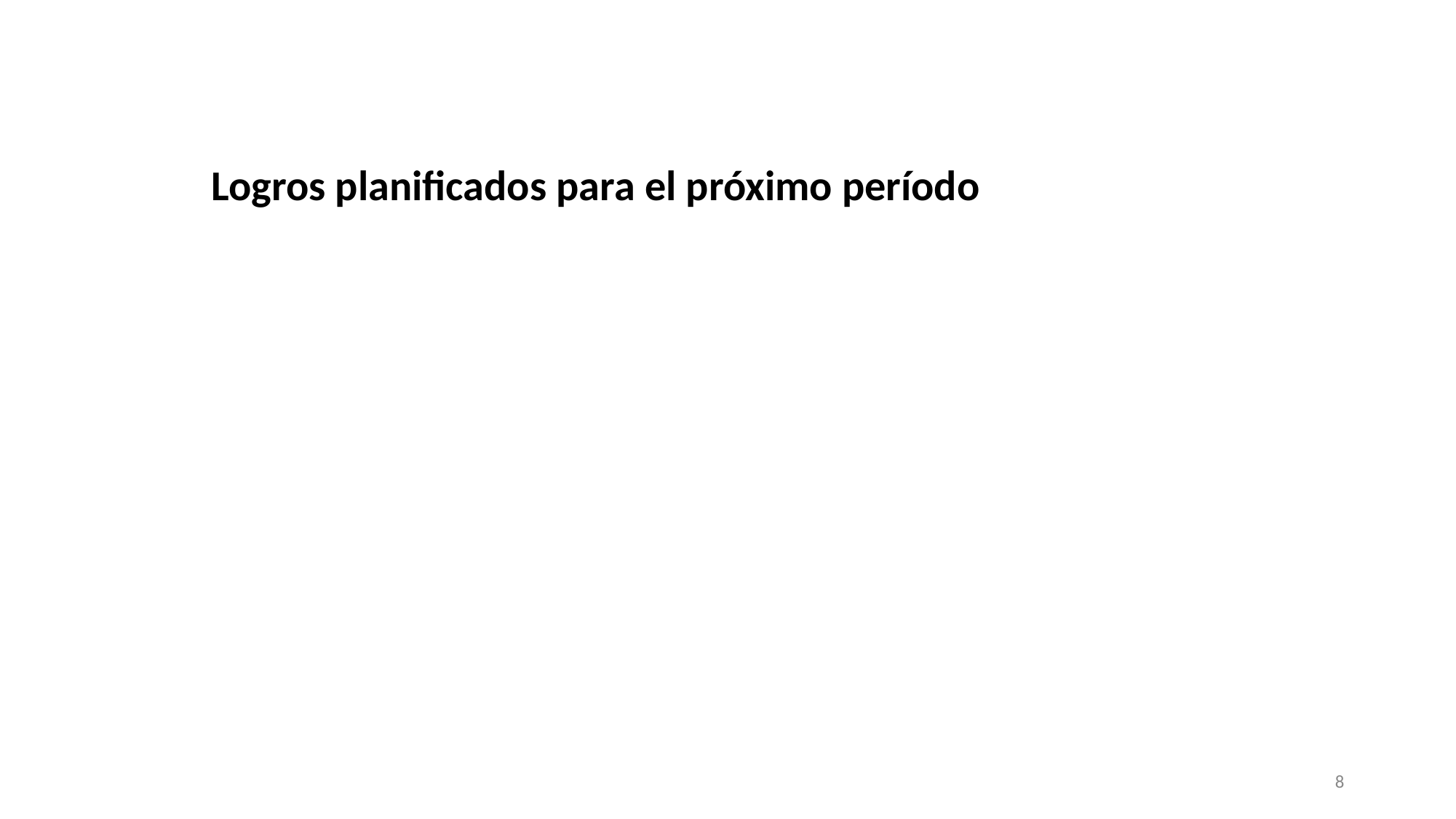

Logros planificados para el próximo período

8